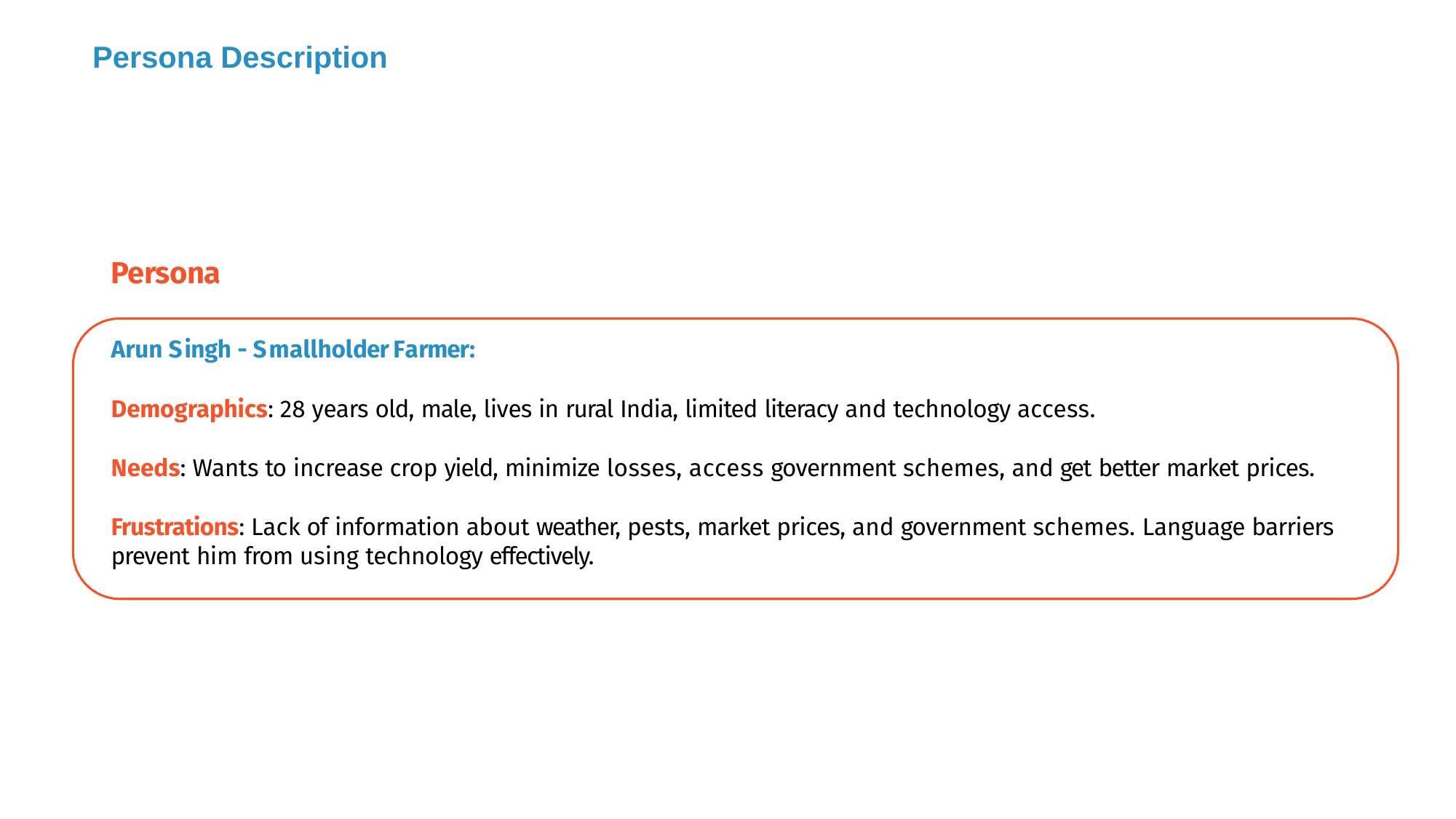

# Persona Description
Persona

Arun Singh - Smallholder Farmer:

Demographics: 28 years old, male, lives in rural India, limited literacy and technology access.

Needs: Wants to increase crop yield, minimize losses, access government schemes, and get better market prices.

Frustrations: Lack of information about weather, pests, market prices, and government schemes. Language barriers  prevent him from using technology effectively.